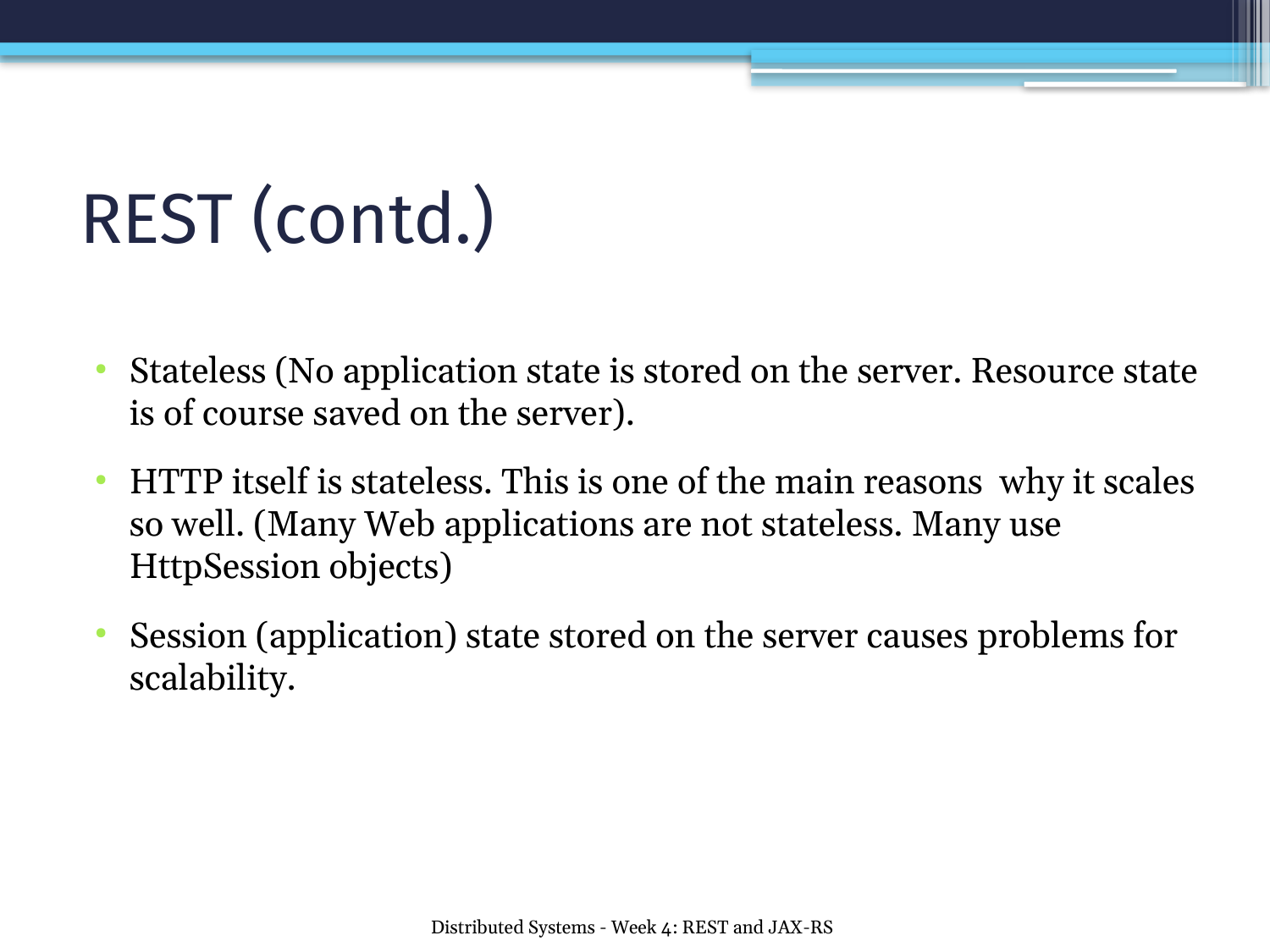

# REST (contd.)
Stateless (No application state is stored on the server. Resource state is of course saved on the server).
HTTP itself is stateless. This is one of the main reasons  why it scales so well. (Many Web applications are not stateless. Many use HttpSession objects)
Session (application) state stored on the server causes problems for scalability.
Distributed Systems - Week 4: REST and JAX-RS